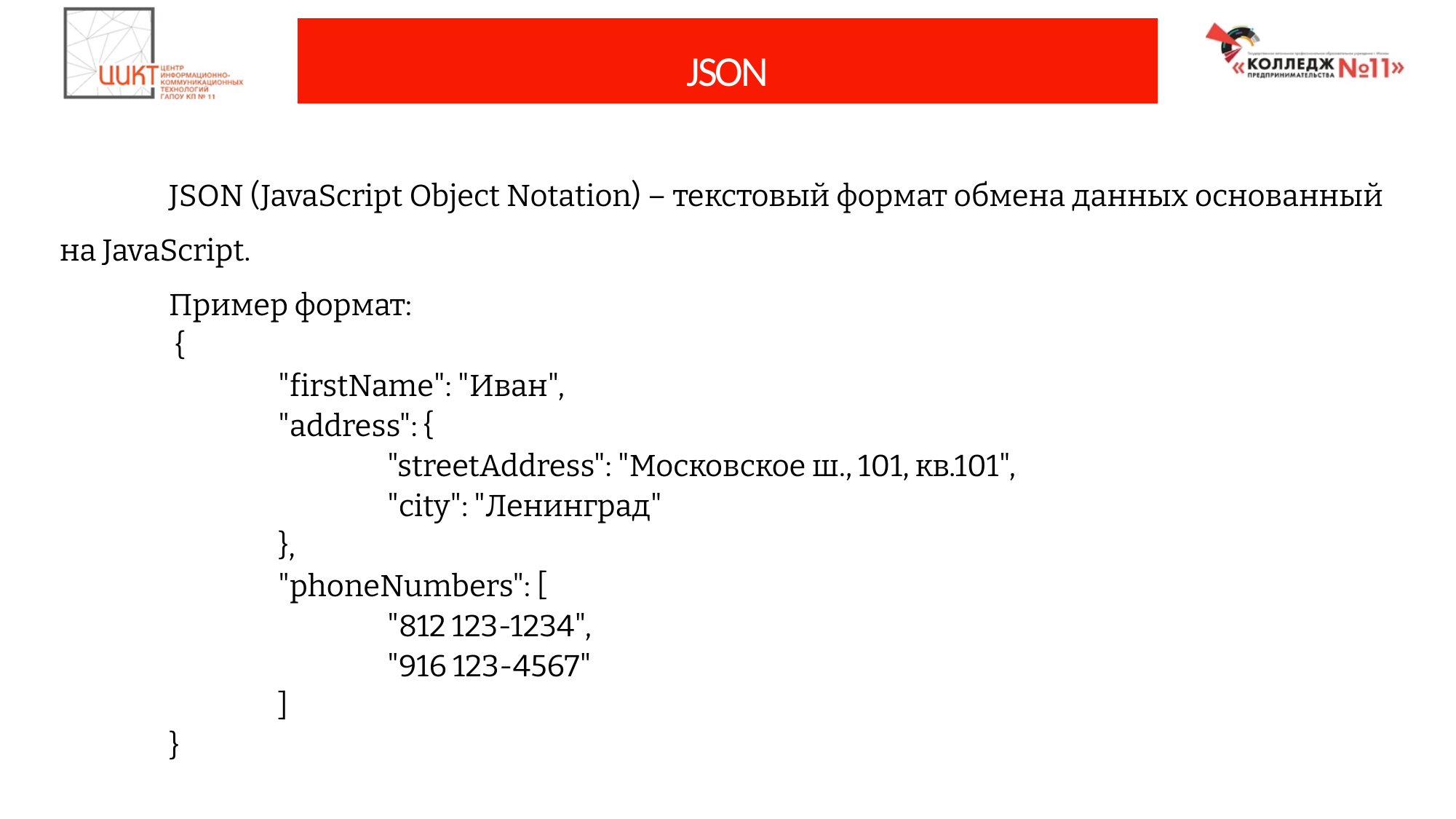

# JSON
	JSON (JavaScript Object Notation) – текстовый формат обмена данных основанный на JavaScript.
	Пример формат:
	 {
		"firstName": "Иван",
		"address": {
			"streetAddress": "Московское ш., 101, кв.101",
			"city": "Ленинград"
		},
		"phoneNumbers": [
			"812 123-1234",
			"916 123-4567"
		]
	}